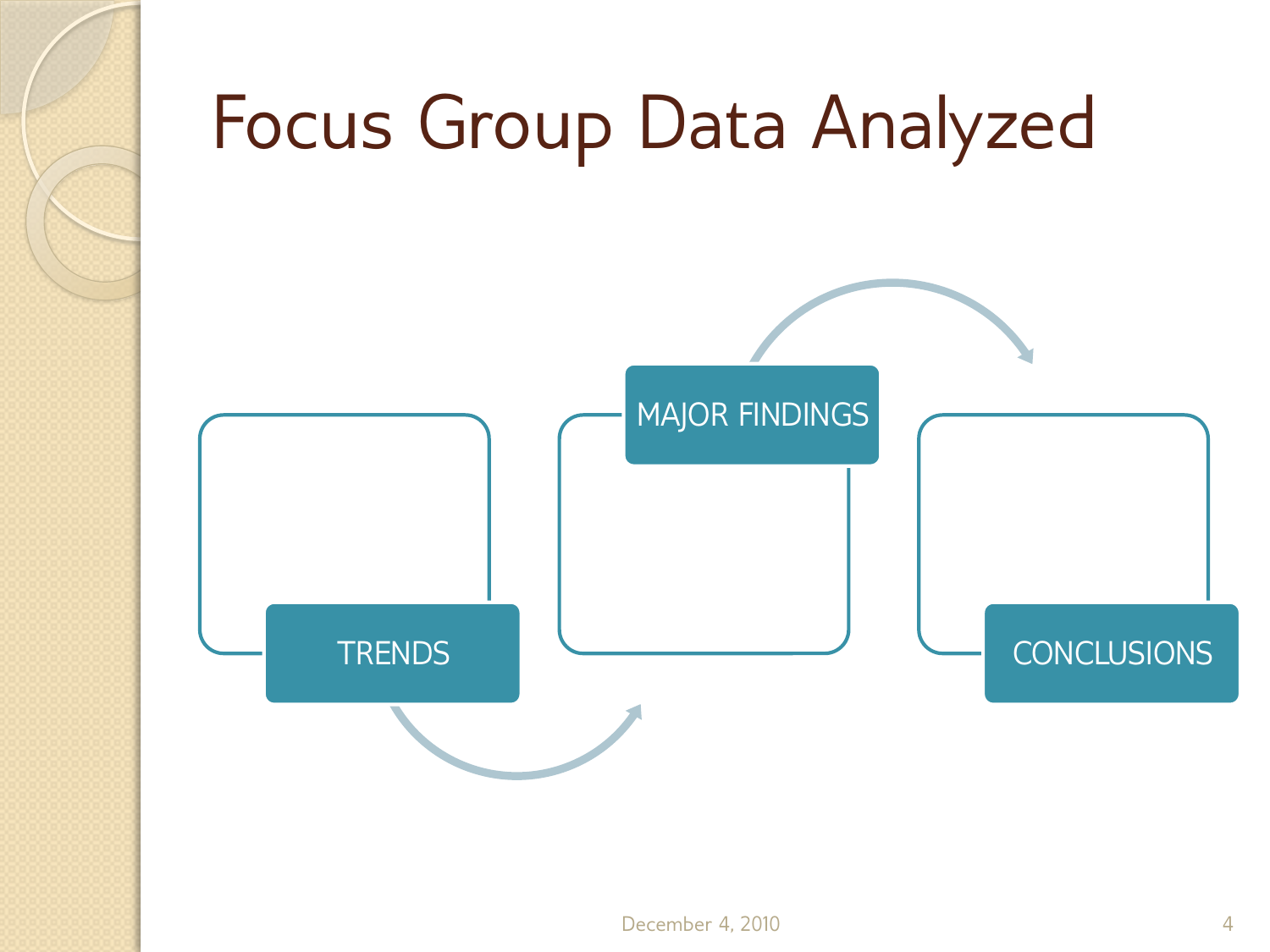

# Focus Group Data Analyzed
TRENDS
MAJOR FINDINGS
CONCLUSIONS
December 4, 2010
4